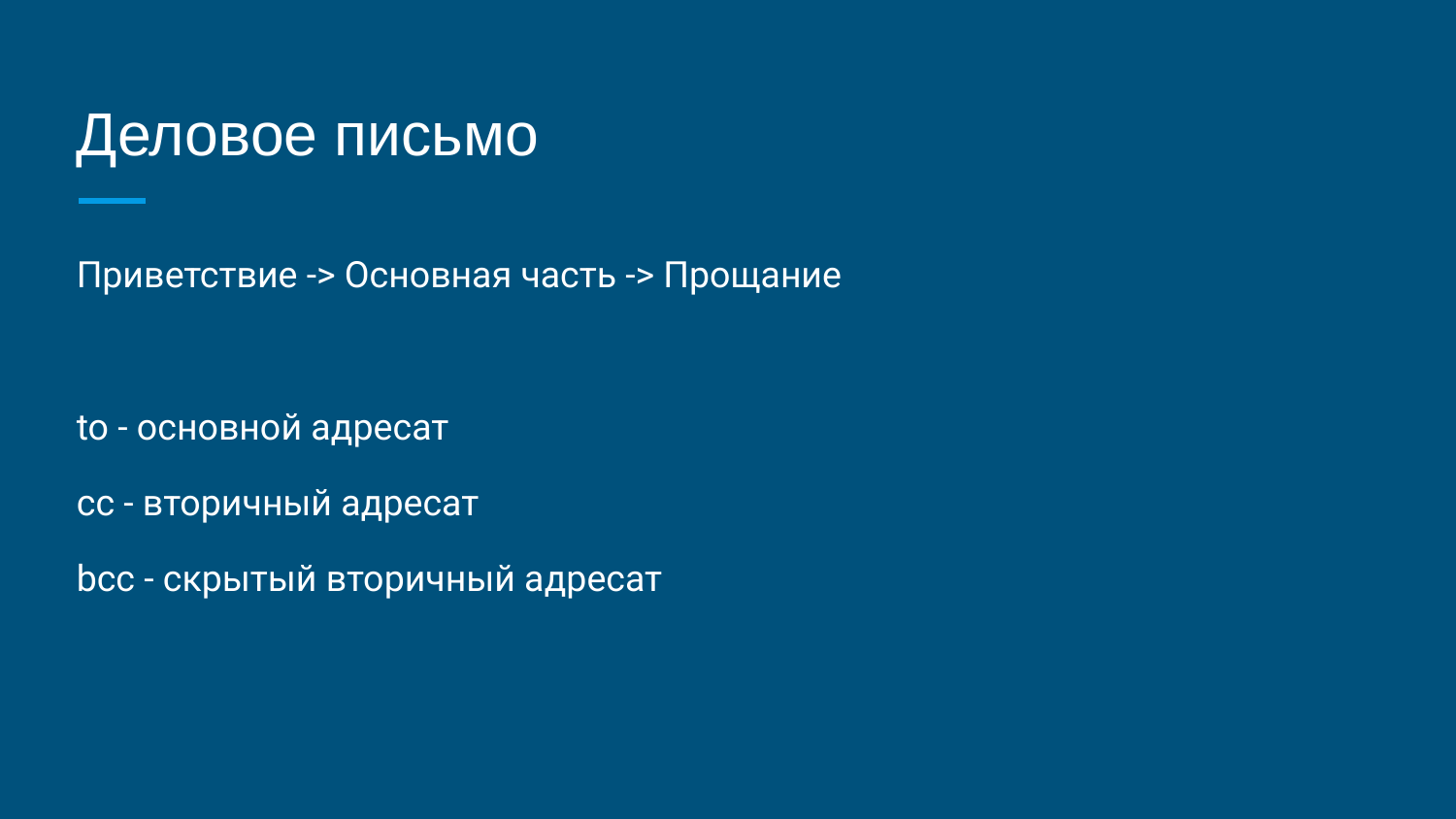

# Деловое письмо
Приветствие -> Основная часть -> Прощание

to - основной адресат
сс - вторичный адресат
bcc - скрытый вторичный адресат